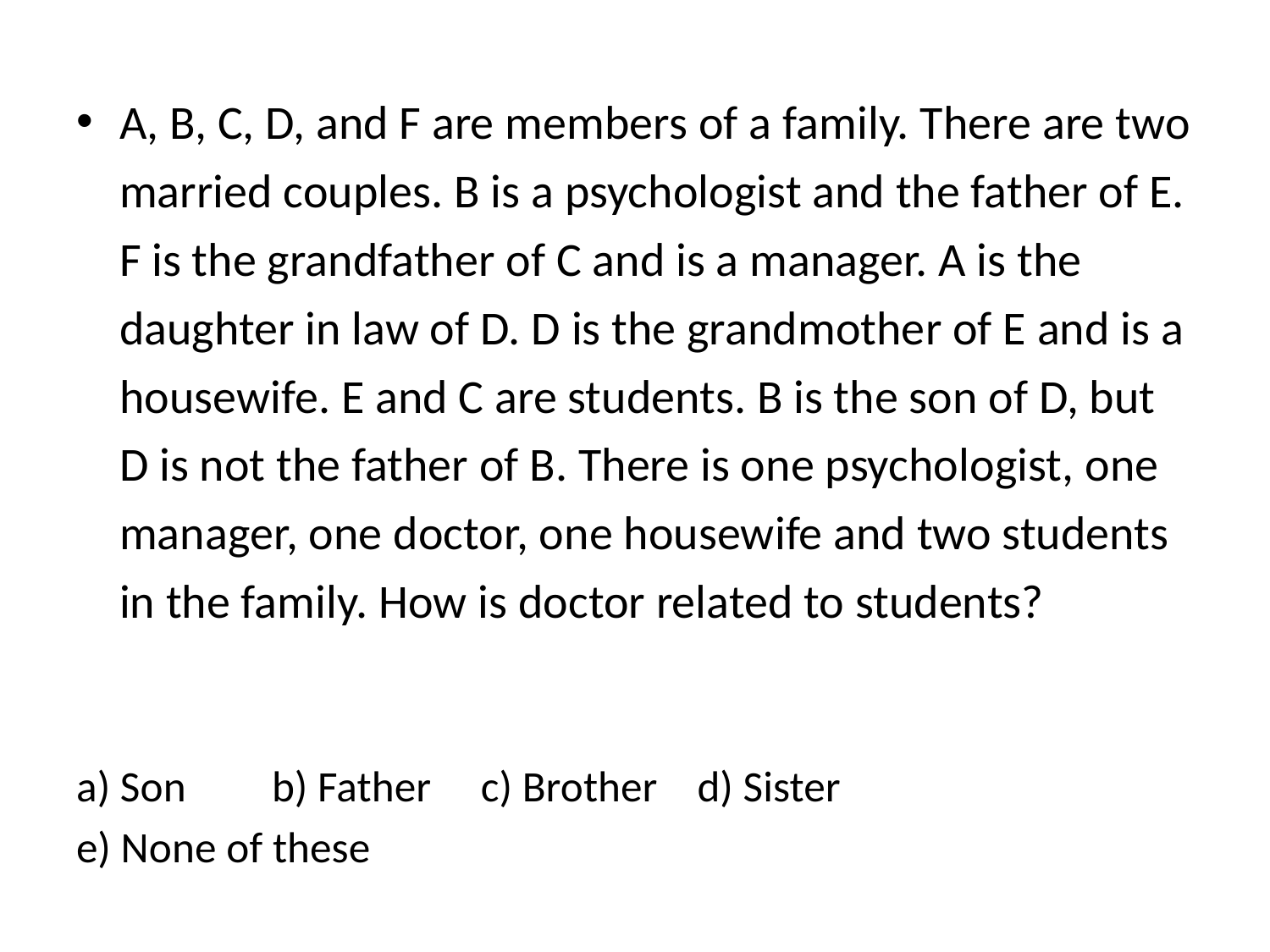

A, B, C, D, and F are members of a family. There are two married couples. B is a psychologist and the father of E. F is the grandfather of C and is a manager. A is the daughter in law of D. D is the grandmother of E and is a housewife. E and C are students. B is the son of D, but D is not the father of B. There is one psychologist, one manager, one doctor, one housewife and two students in the family. How is doctor related to students?

a) Son	b) Father     c) Brother    d) Sister
e) None of these